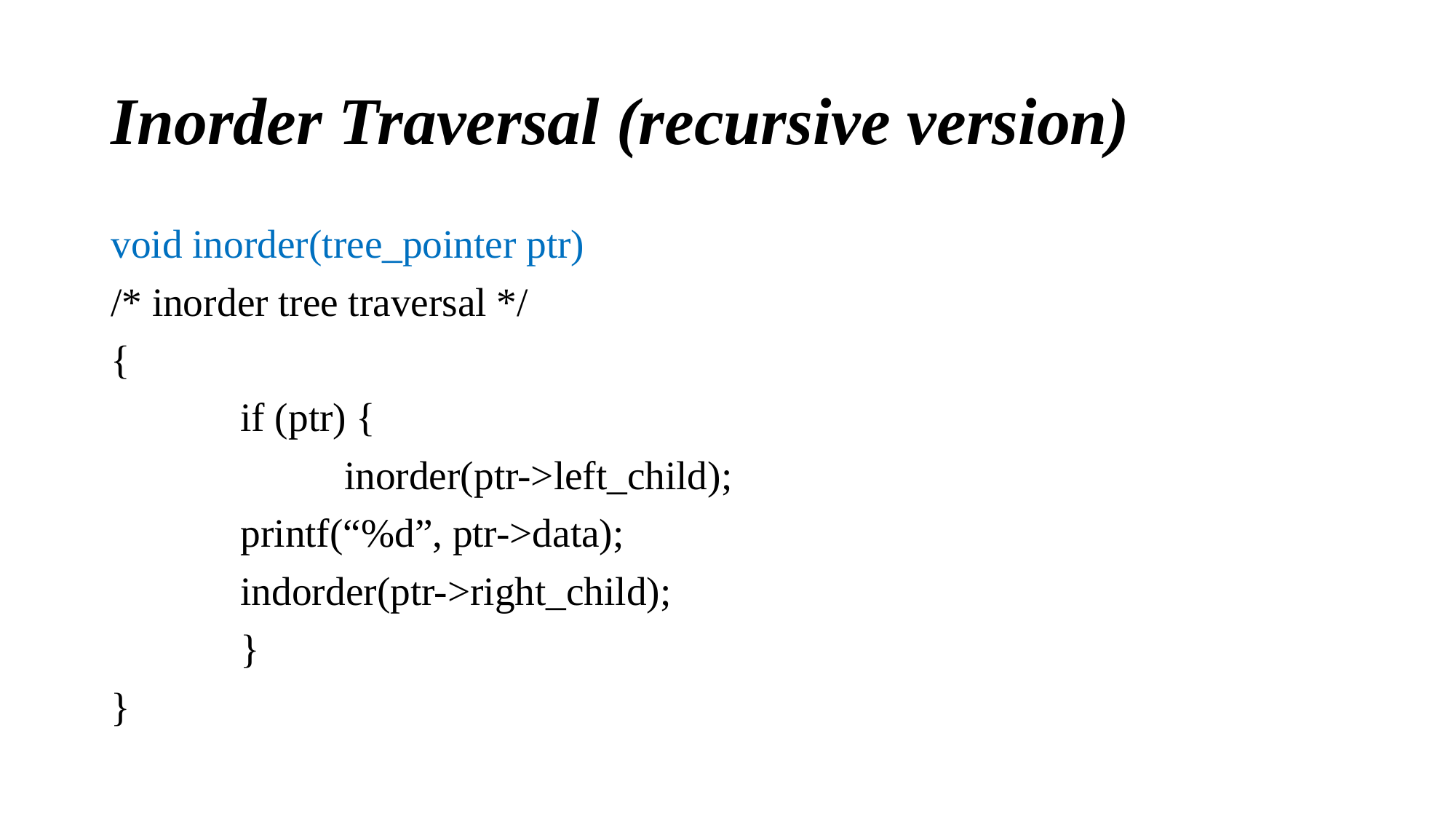

# Inorder Traversal (recursive version)
void inorder(tree_pointer ptr)
/* inorder tree traversal */
{
    	if (ptr) {
       	 	inorder(ptr->left_child);
        		printf(“%d”, ptr->data);
        		indorder(ptr->right_child);
    		}
}